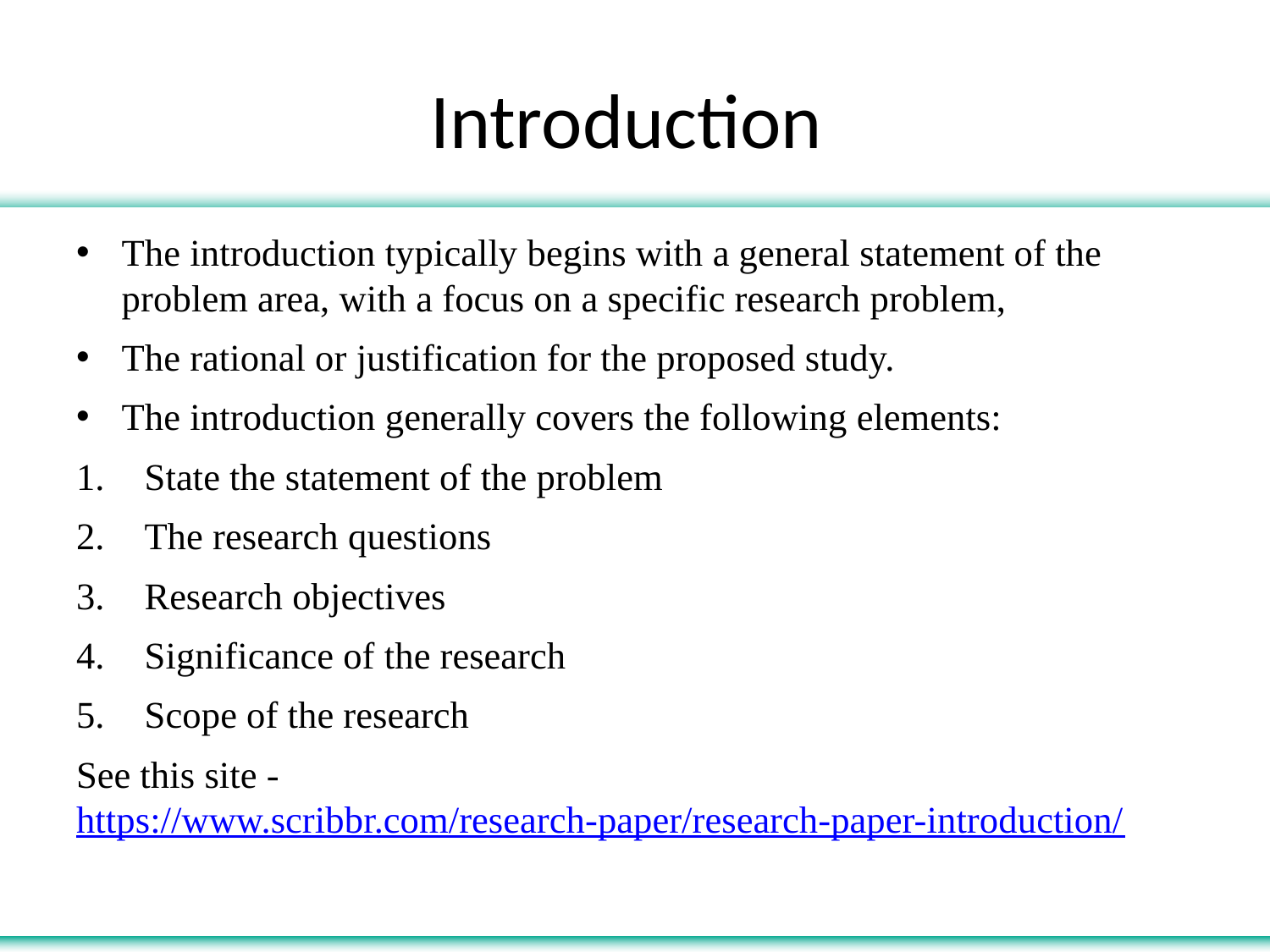

# Introduction
The introduction typically begins with a general statement of the problem area, with a focus on a specific research problem,
The rational or justification for the proposed study.
The introduction generally covers the following elements:
State the statement of the problem
The research questions
Research objectives
Significance of the research
Scope of the research
See this site - https://www.scribbr.com/research-paper/research-paper-introduction/